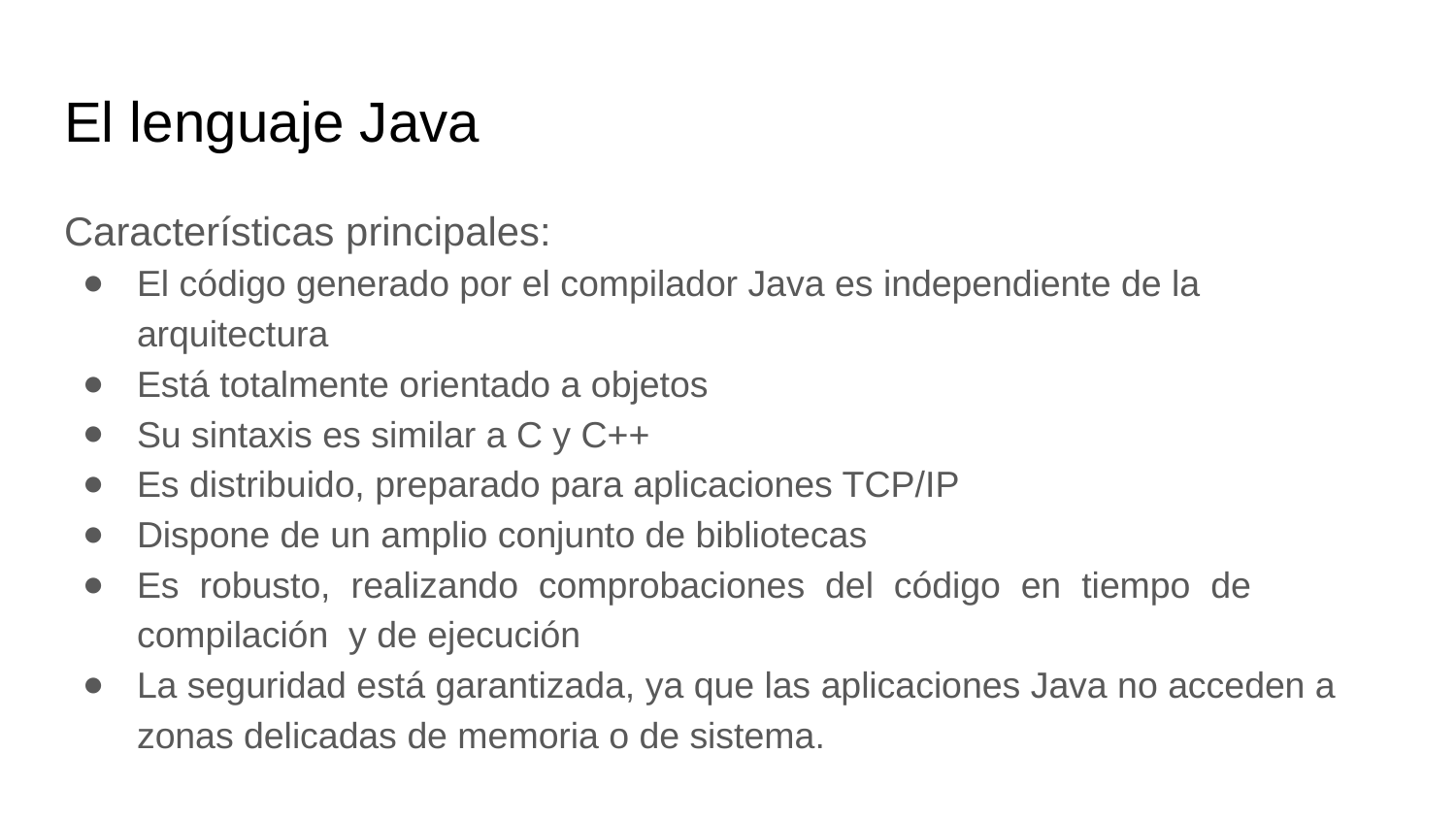

# El lenguaje Java
Características principales:
El código generado por el compilador Java es independiente de la arquitectura
Está totalmente orientado a objetos
Su sintaxis es similar a C y C++
Es distribuido, preparado para aplicaciones TCP/IP
Dispone de un amplio conjunto de bibliotecas
Es  robusto,  realizando  comprobaciones  del  código  en  tiempo  de  compilación  y de ejecución
La seguridad está garantizada, ya que las aplicaciones Java no acceden a zonas delicadas de memoria o de sistema.